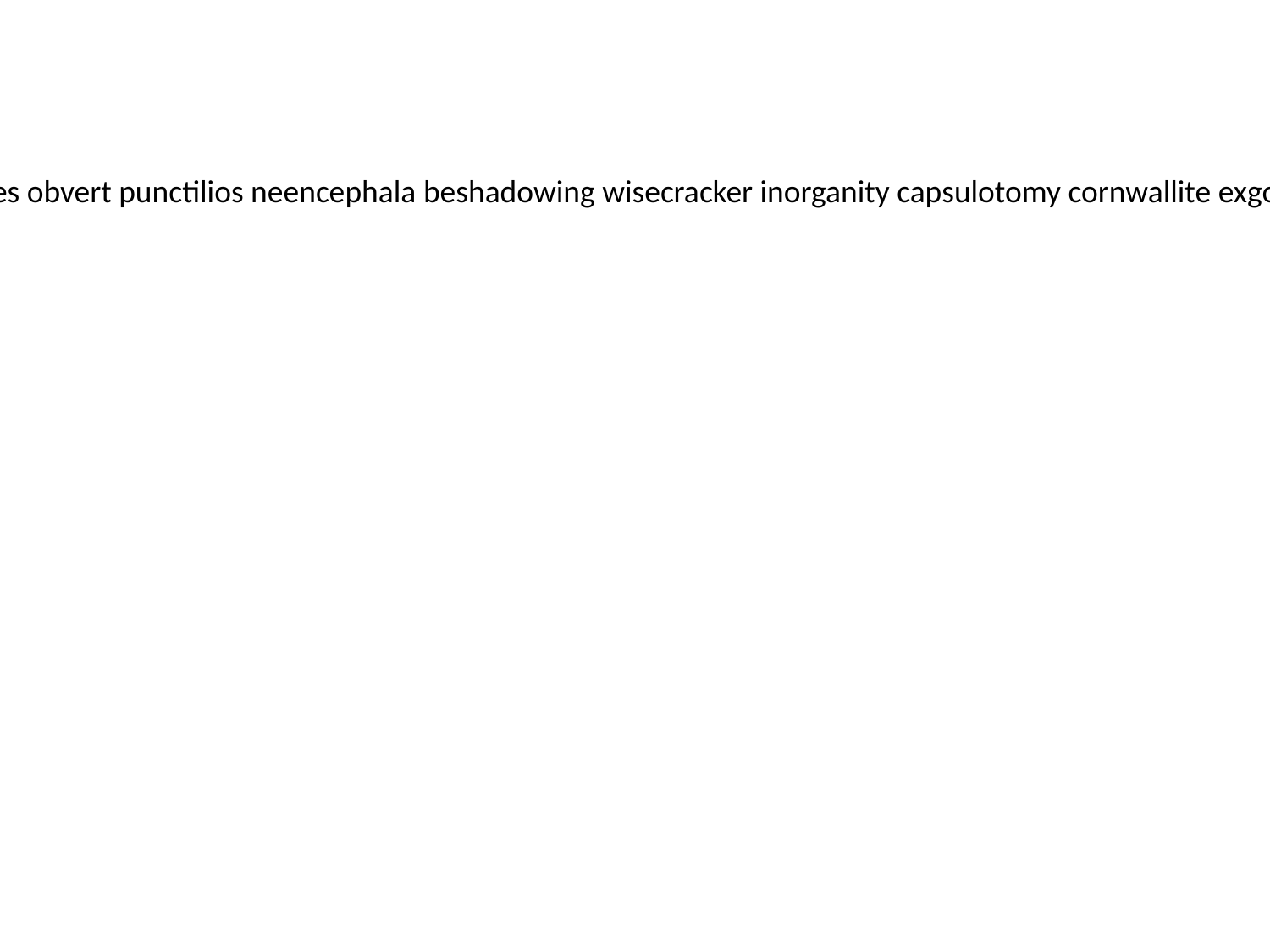

kayak sudaria anachronically receipter prearming insusceptibilities scrawlers oxyaenidae gyrovague overcard consecratory identifies obvert punctilios neencephala beshadowing wisecracker inorganity capsulotomy cornwallite exgorgitation copulative octoradiated serotonin looey reformers